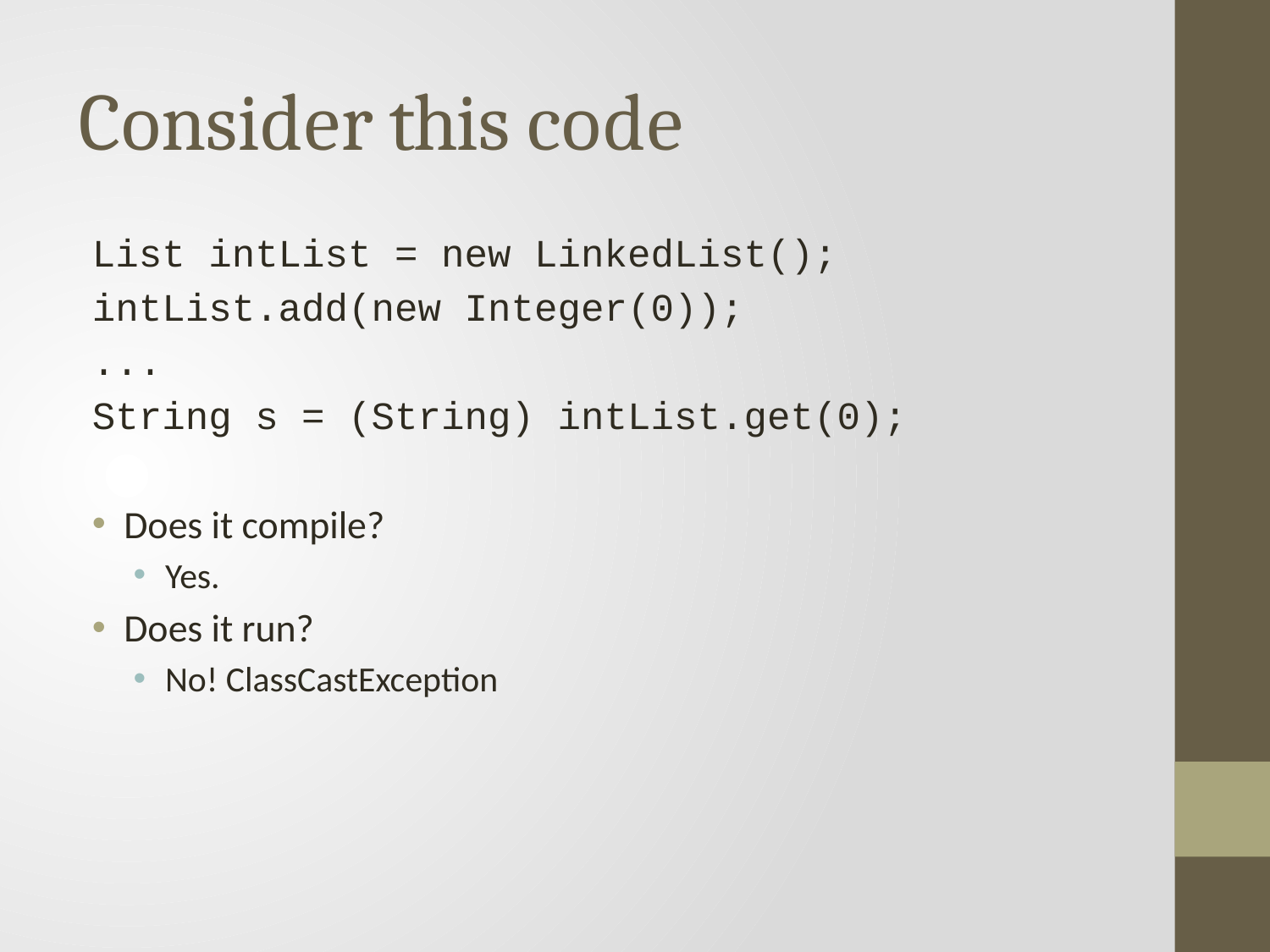

# Consider this code
List intList = new LinkedList();
intList.add(new Integer(0));
...
String s = (String) intList.get(0);

Does it compile?
Yes.
Does it run?
No! ClassCastException